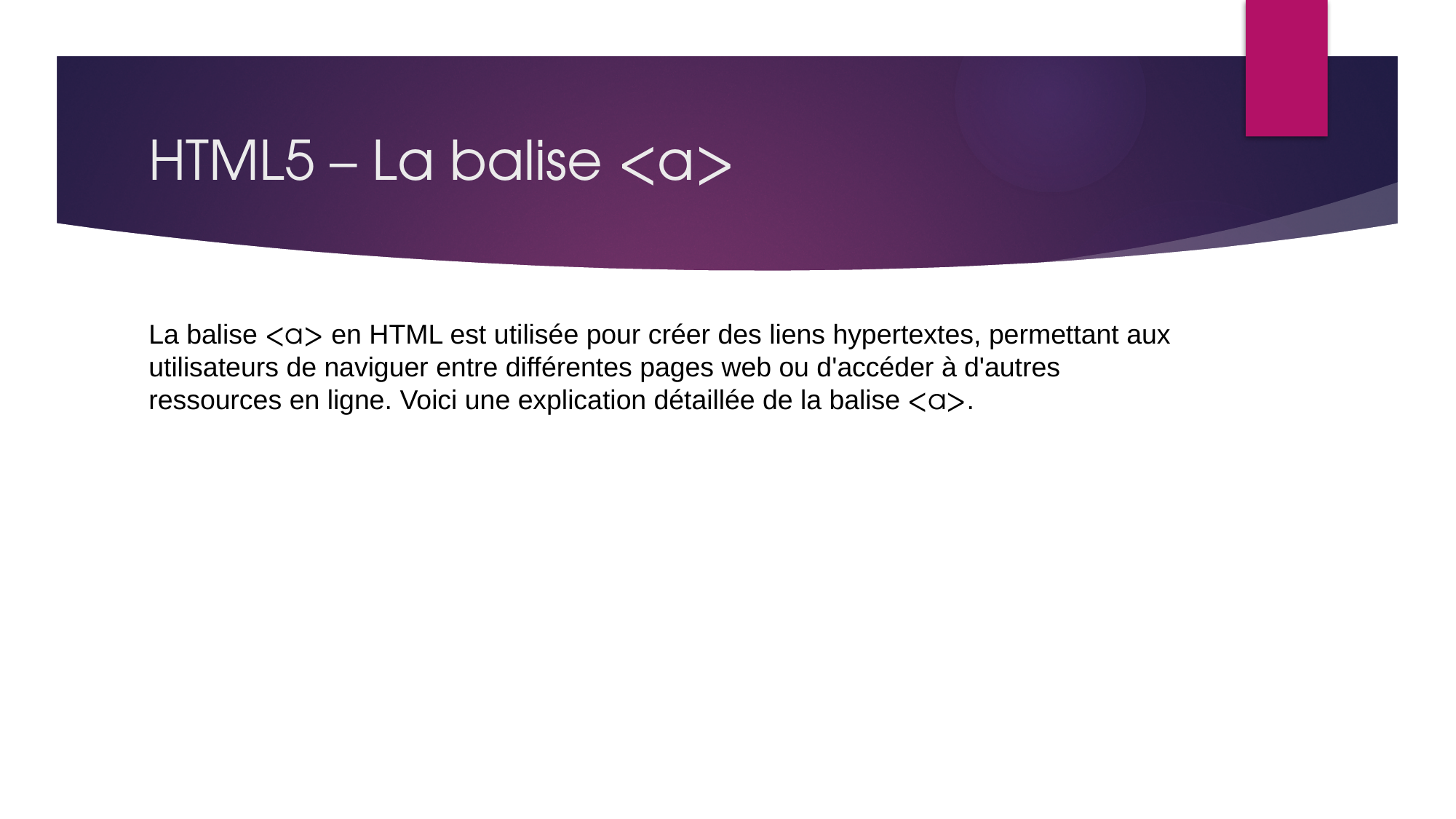

# HTML5 – La balise <a>
La balise <a> en HTML est utilisée pour créer des liens hypertextes, permettant aux utilisateurs de naviguer entre différentes pages web ou d'accéder à d'autres ressources en ligne. Voici une explication détaillée de la balise <a>.